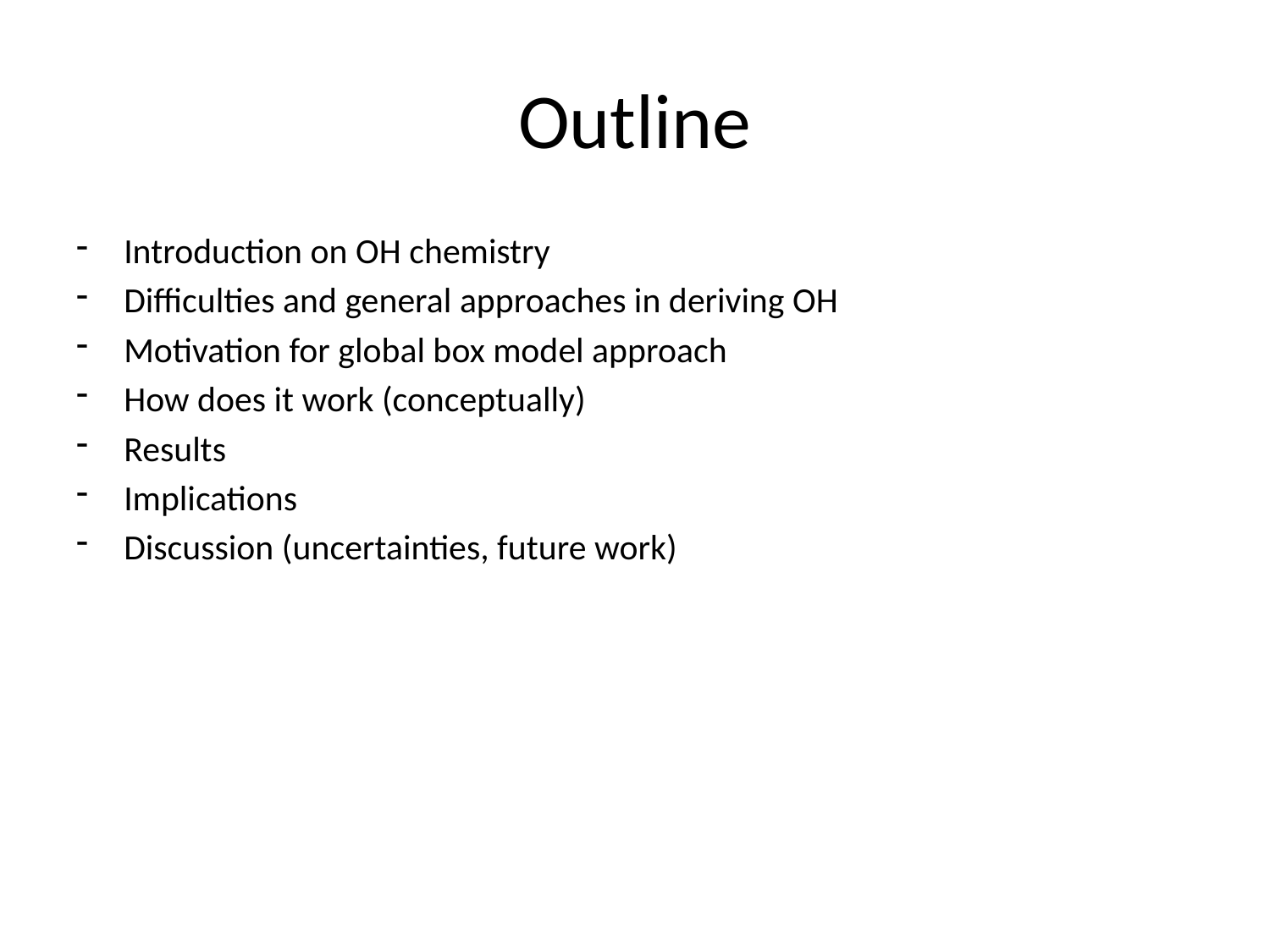

# Outline
Introduction on OH chemistry
Difficulties and general approaches in deriving OH
Motivation for global box model approach
How does it work (conceptually)
Results
Implications
Discussion (uncertainties, future work)